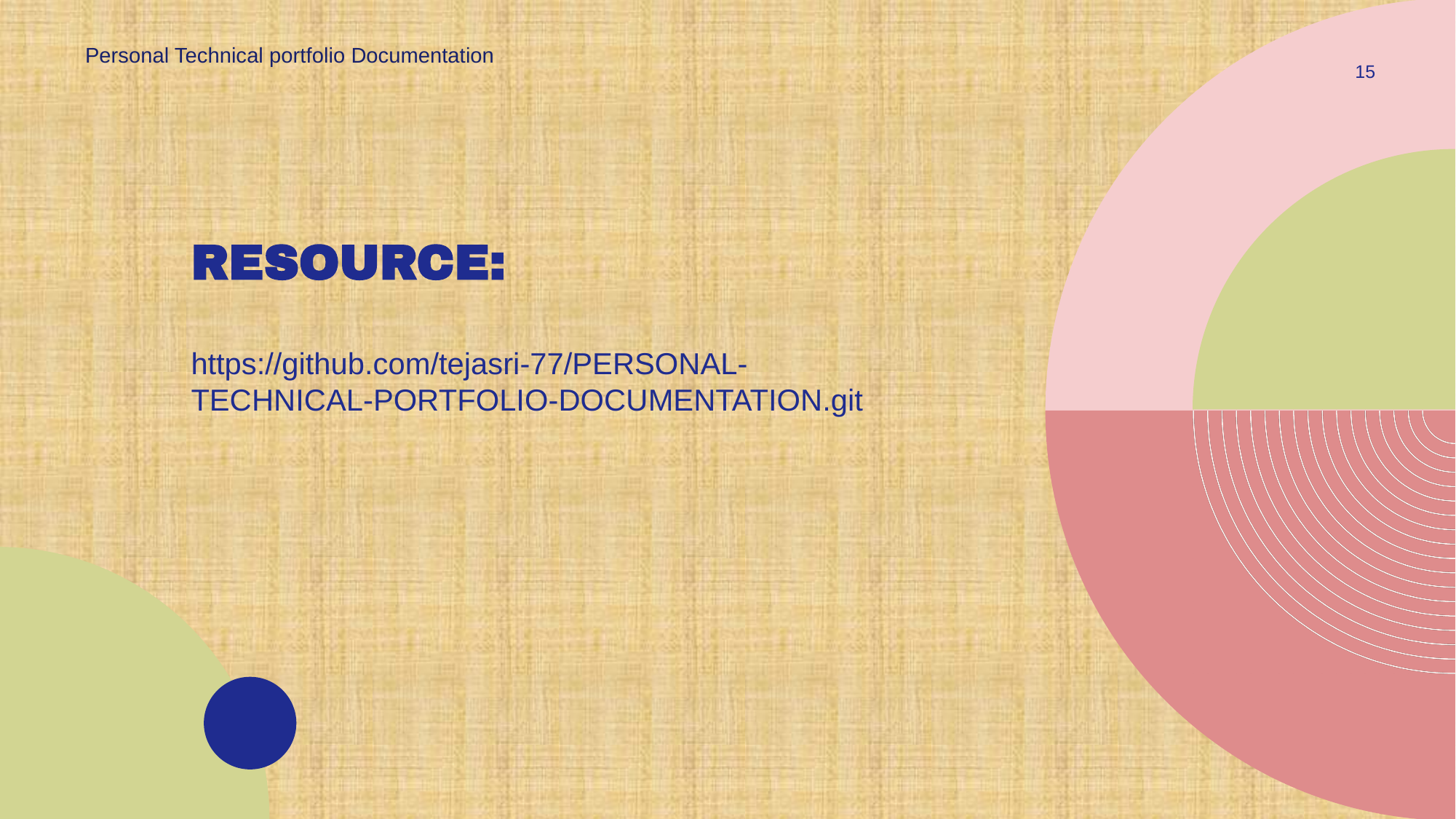

Personal Technical portfolio Documentation

15
# Resource:
https://github.com/tejasri-77/PERSONAL-TECHNICAL-PORTFOLIO-DOCUMENTATION.git